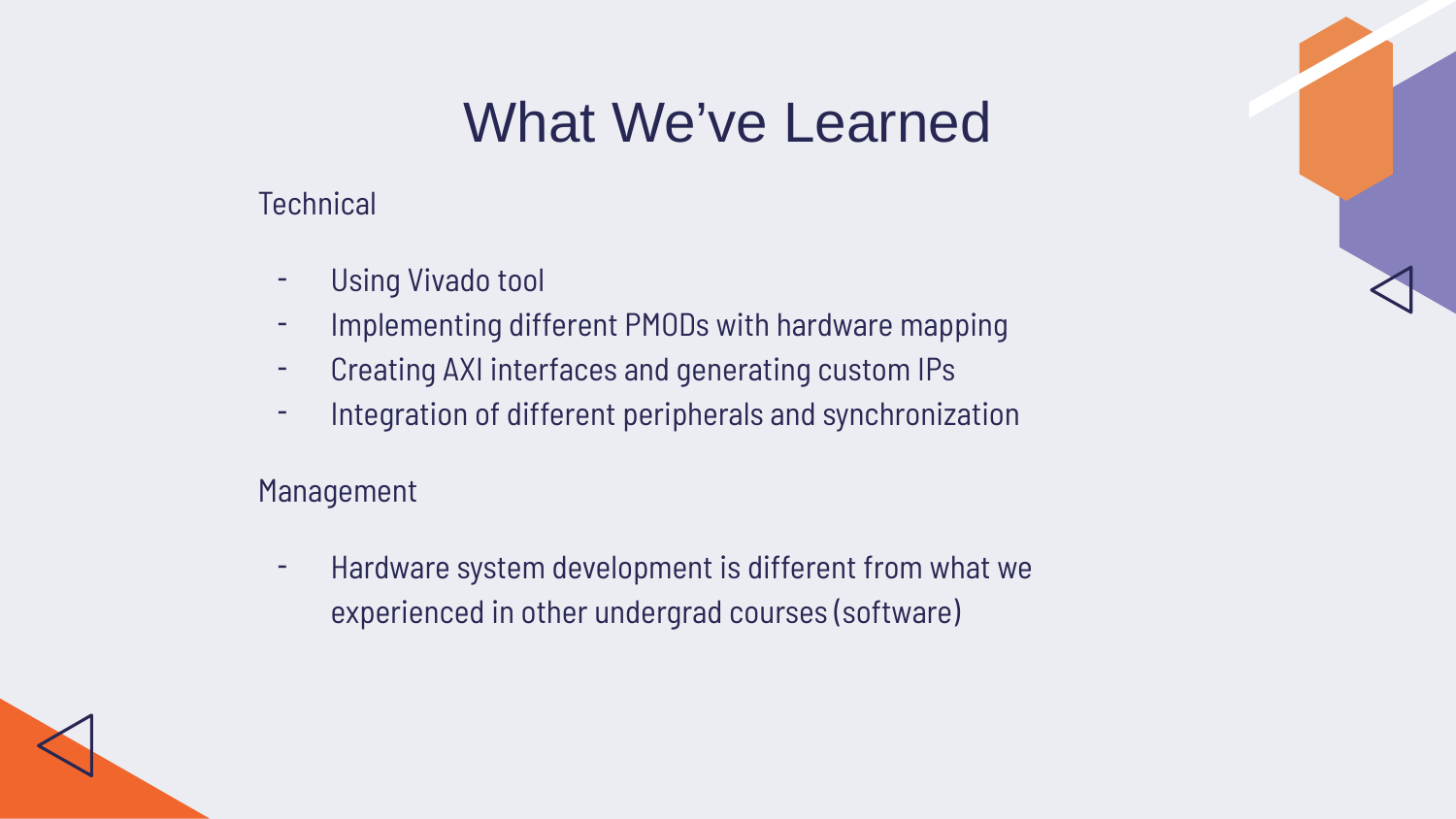

# What We’ve Learned
Technical
Using Vivado tool
Implementing different PMODs with hardware mapping
Creating AXI interfaces and generating custom IPs
Integration of different peripherals and synchronization
Management
Hardware system development is different from what we experienced in other undergrad courses (software)